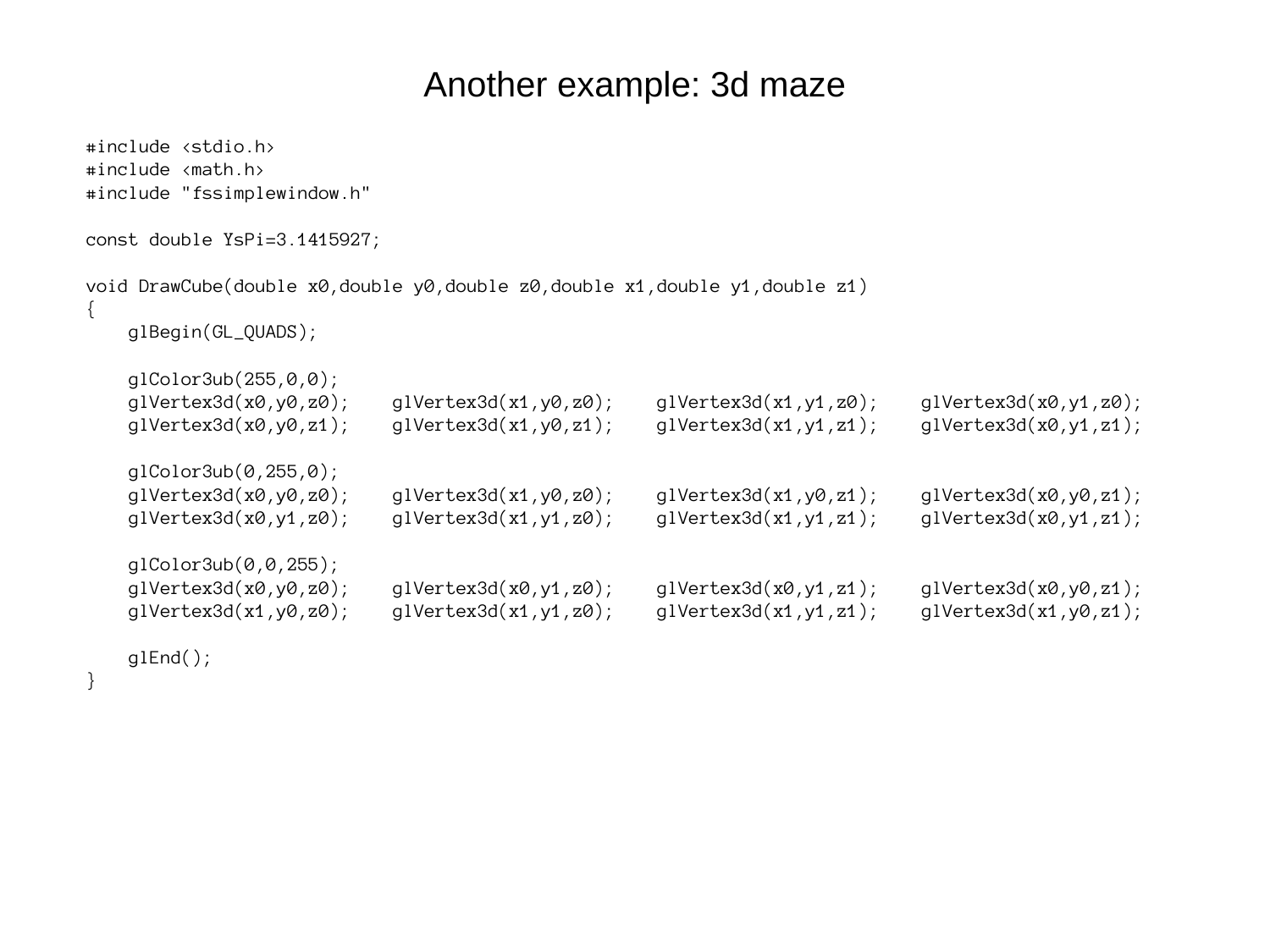

# Another example: 3d maze
#include <stdio.h>
#include <math.h>
#include "fssimplewindow.h"

const double YsPi=3.1415927;

void DrawCube(double x0,double y0,double z0,double x1,double y1,double z1)
{
    glBegin(GL_QUADS);

    glColor3ub(255,0,0);
    glVertex3d(x0,y0,z0);    glVertex3d(x1,y0,z0);    glVertex3d(x1,y1,z0);    glVertex3d(x0,y1,z0);
    glVertex3d(x0,y0,z1);    glVertex3d(x1,y0,z1);    glVertex3d(x1,y1,z1);    glVertex3d(x0,y1,z1);

    glColor3ub(0,255,0);
    glVertex3d(x0,y0,z0);    glVertex3d(x1,y0,z0);    glVertex3d(x1,y0,z1);    glVertex3d(x0,y0,z1);
    glVertex3d(x0,y1,z0);    glVertex3d(x1,y1,z0);    glVertex3d(x1,y1,z1);    glVertex3d(x0,y1,z1);

    glColor3ub(0,0,255);
    glVertex3d(x0,y0,z0);    glVertex3d(x0,y1,z0);    glVertex3d(x0,y1,z1);    glVertex3d(x0,y0,z1);
    glVertex3d(x1,y0,z0);    glVertex3d(x1,y1,z0);    glVertex3d(x1,y1,z1);    glVertex3d(x1,y0,z1);

    glEnd();
}